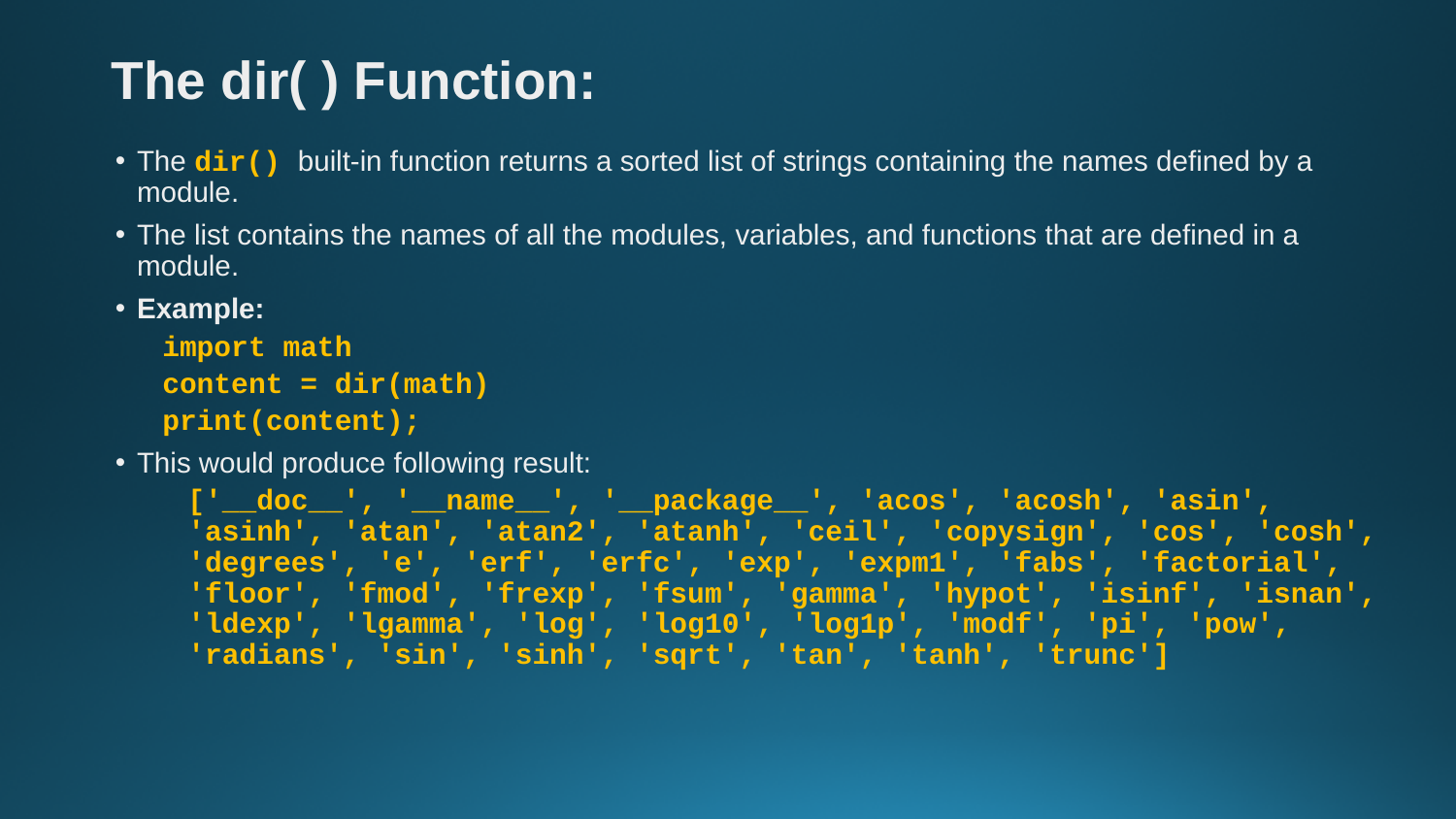

# The dir( ) Function:
The dir() built-in function returns a sorted list of strings containing the names defined by a module.
The list contains the names of all the modules, variables, and functions that are defined in a module.
Example:
import math
content = dir(math)
print(content);
This would produce following result:
	['__doc__', '__name__', '__package__', 'acos', 'acosh', 'asin', 'asinh', 'atan', 'atan2', 'atanh', 'ceil', 'copysign', 'cos', 'cosh', 'degrees', 'e', 'erf', 'erfc', 'exp', 'expm1', 'fabs', 'factorial', 'floor', 'fmod', 'frexp', 'fsum', 'gamma', 'hypot', 'isinf', 'isnan', 'ldexp', 'lgamma', 'log', 'log10', 'log1p', 'modf', 'pi', 'pow', 'radians', 'sin', 'sinh', 'sqrt', 'tan', 'tanh', 'trunc']